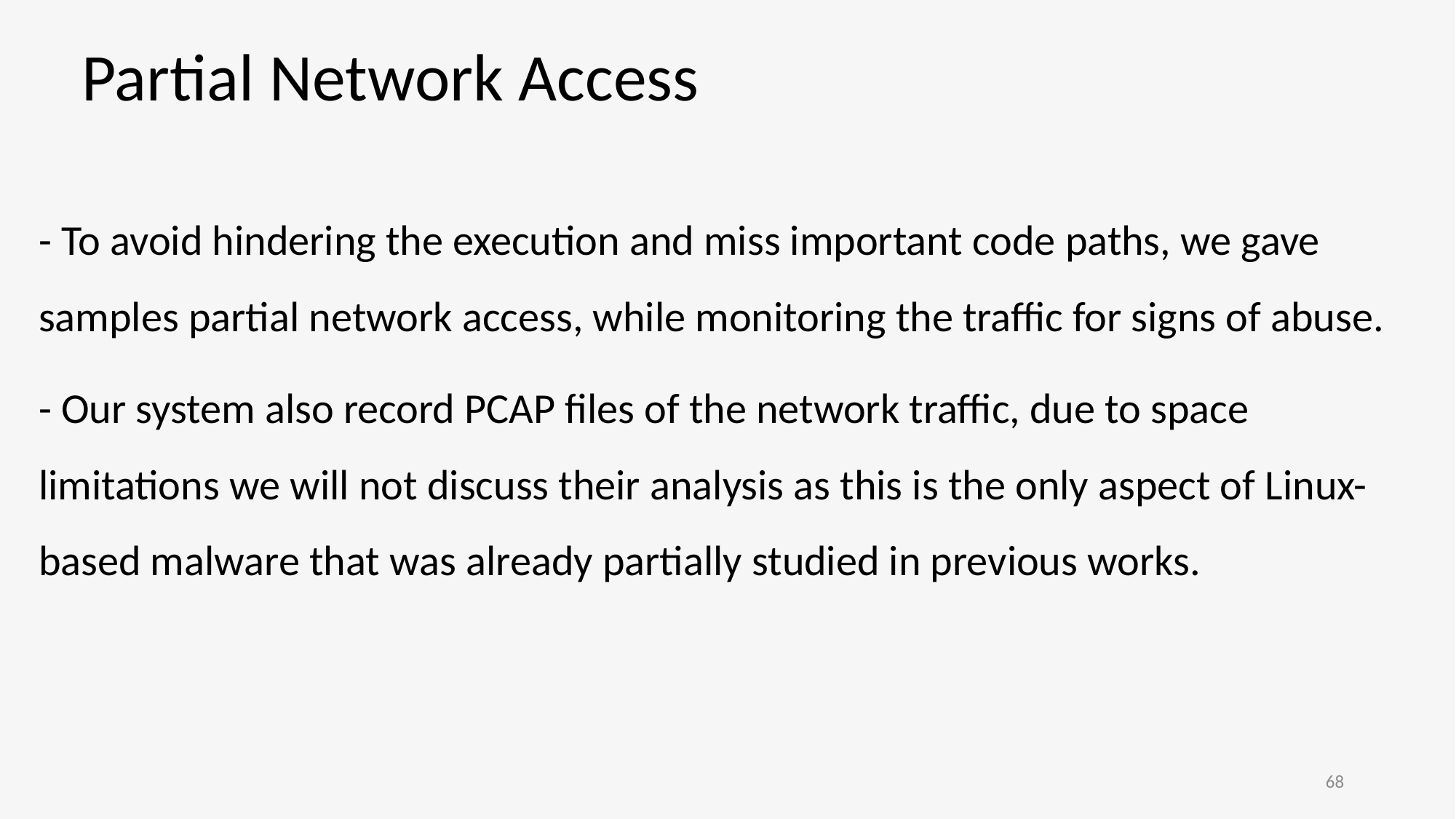

# Partial Network Access
- To avoid hindering the execution and miss important code paths, we gave samples partial network access, while monitoring the traffic for signs of abuse.
- Our system also record PCAP files of the network traffic, due to space limitations we will not discuss their analysis as this is the only aspect of Linux-based malware that was already partially studied in previous works.
68